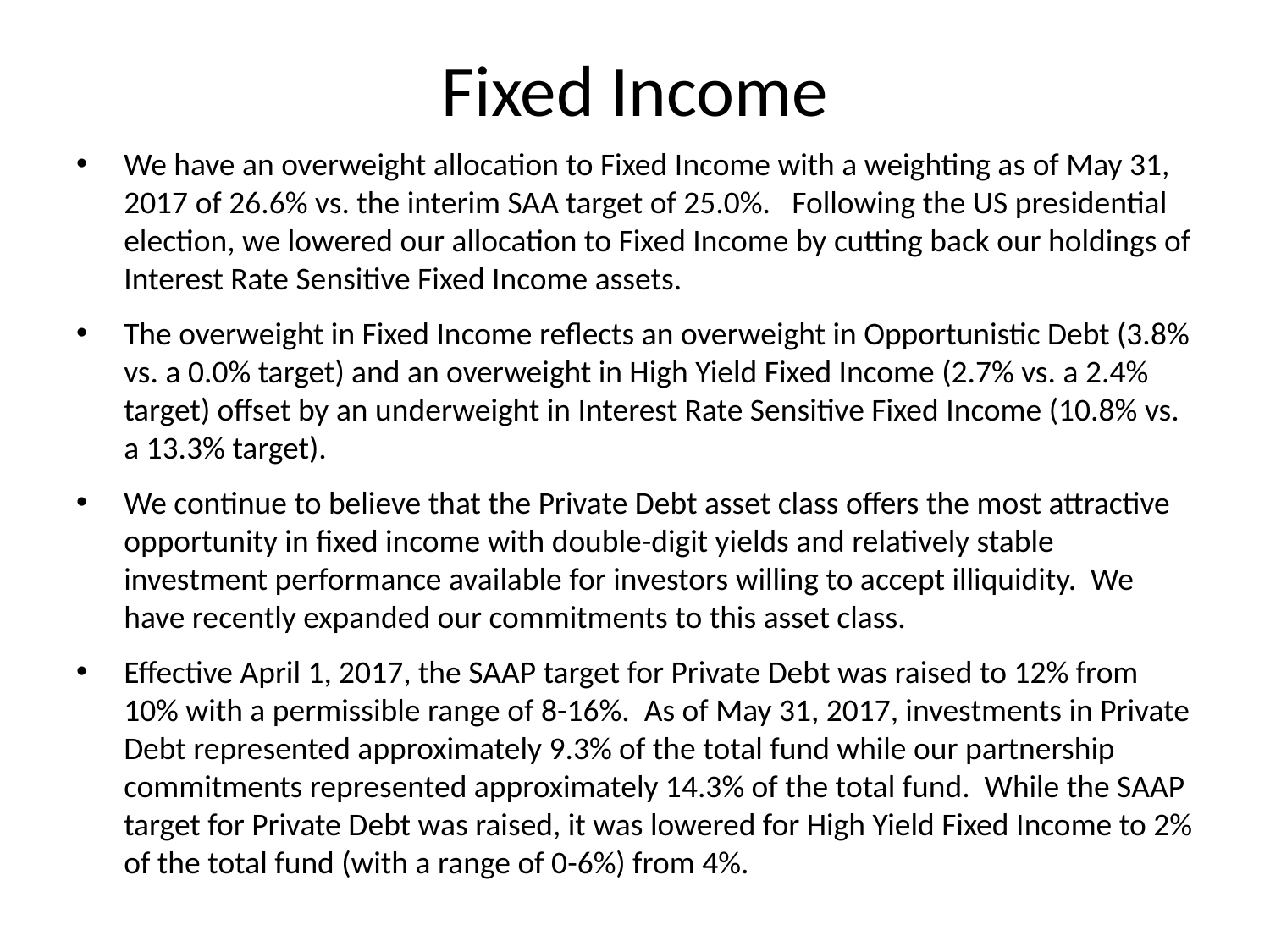

# Fixed Income
We have an overweight allocation to Fixed Income with a weighting as of May 31, 2017 of 26.6% vs. the interim SAA target of 25.0%.   Following the US presidential election, we lowered our allocation to Fixed Income by cutting back our holdings of Interest Rate Sensitive Fixed Income assets.
The overweight in Fixed Income reflects an overweight in Opportunistic Debt (3.8% vs. a 0.0% target) and an overweight in High Yield Fixed Income (2.7% vs. a 2.4% target) offset by an underweight in Interest Rate Sensitive Fixed Income (10.8% vs. a 13.3% target).
We continue to believe that the Private Debt asset class offers the most attractive opportunity in fixed income with double-digit yields and relatively stable investment performance available for investors willing to accept illiquidity.  We have recently expanded our commitments to this asset class.
Effective April 1, 2017, the SAAP target for Private Debt was raised to 12% from 10% with a permissible range of 8-16%.  As of May 31, 2017, investments in Private Debt represented approximately 9.3% of the total fund while our partnership commitments represented approximately 14.3% of the total fund.  While the SAAP target for Private Debt was raised, it was lowered for High Yield Fixed Income to 2% of the total fund (with a range of 0-6%) from 4%.